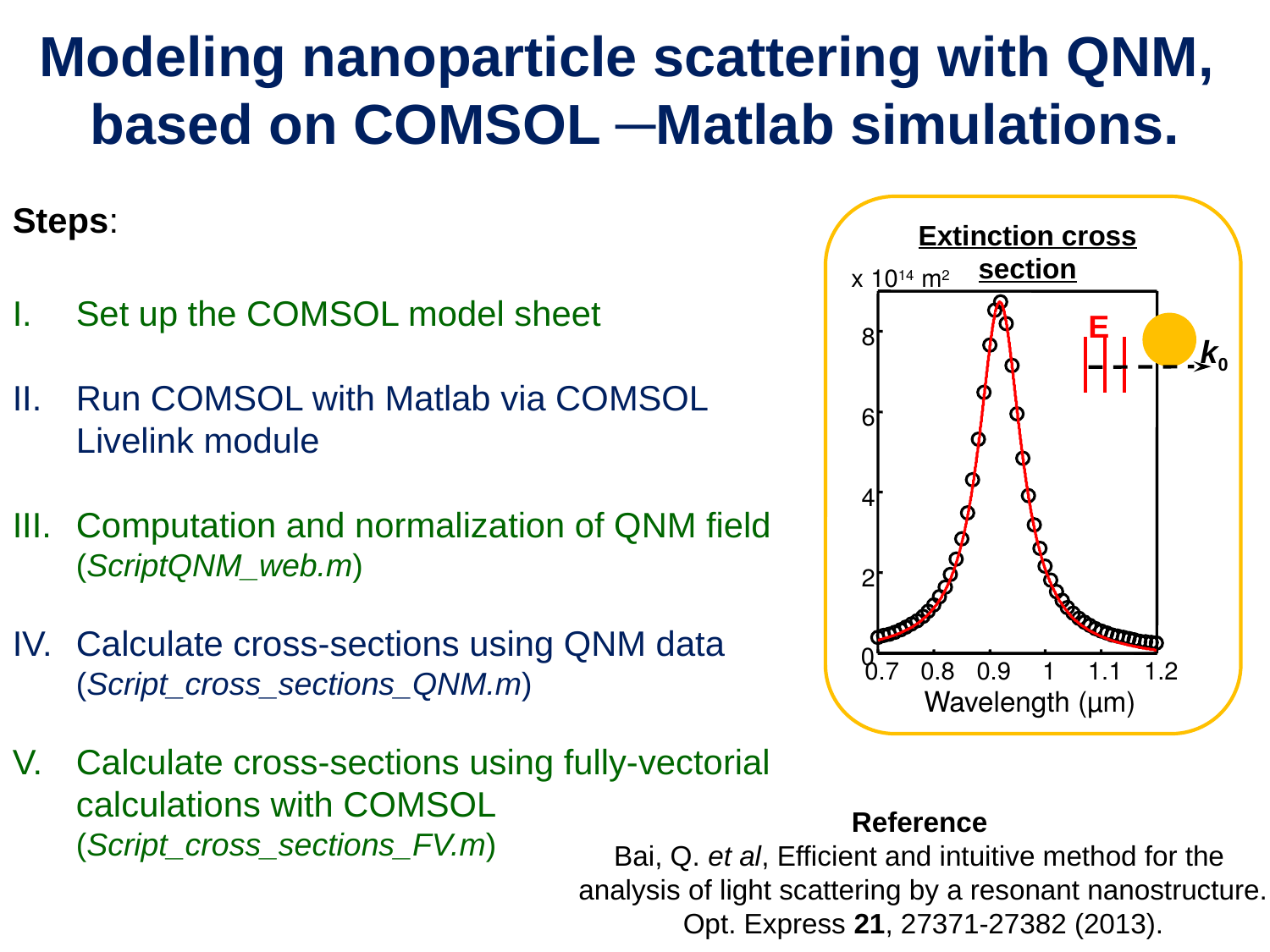

Modeling nanoparticle scattering with QNM,
based on COMSOL ─Matlab simulations.

Steps:

Set up the COMSOL model sheet

Run COMSOL with Matlab via COMSOL
Livelink module

Computation and normalization of QNM field
(ScriptQNM_web.m)

Calculate cross-sections using QNM data
(Script_cross_sections_QNM.m)

Calculate cross-sections using fully-vectorial
calculations with COMSOL
(Script_cross_sections_FV.m)

Extinction cross section
x 1014 m2

8

6

4

2

0

0.7
0.8
0.9
1
1.1
1.2
Wavelength (µm)
E

k0
Reference
Bai, Q. et al, Efficient and intuitive method for the
analysis of light scattering by a resonant nanostructure. Opt. Express 21, 27371-27382 (2013).